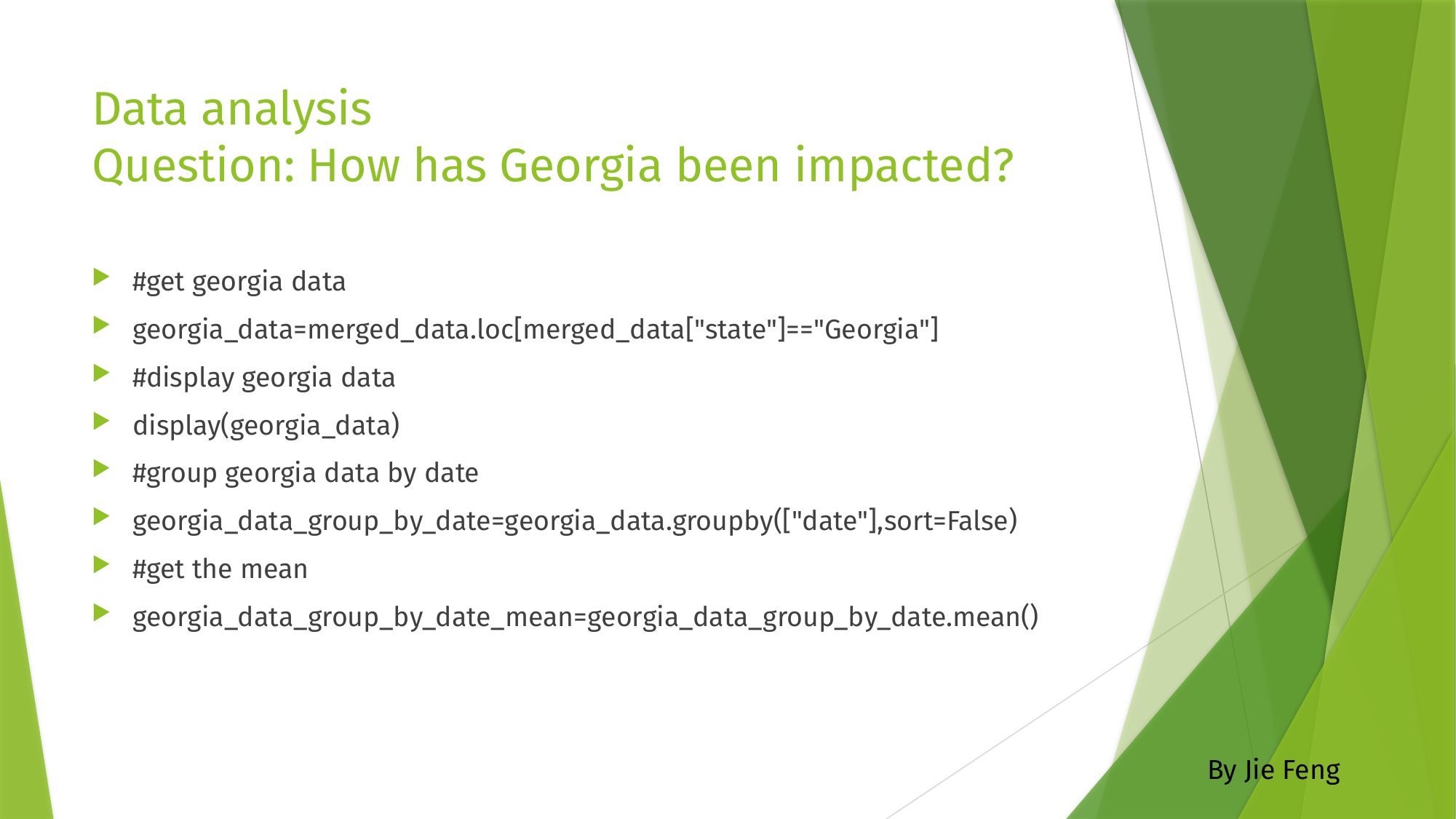

# Data analysis Question: How has Georgia been impacted?
#get georgia data
georgia_data=merged_data.loc[merged_data["state"]=="Georgia"]
#display georgia data
display(georgia_data)
#group georgia data by date
georgia_data_group_by_date=georgia_data.groupby(["date"],sort=False)
#get the mean
georgia_data_group_by_date_mean=georgia_data_group_by_date.mean()

By Jie Feng